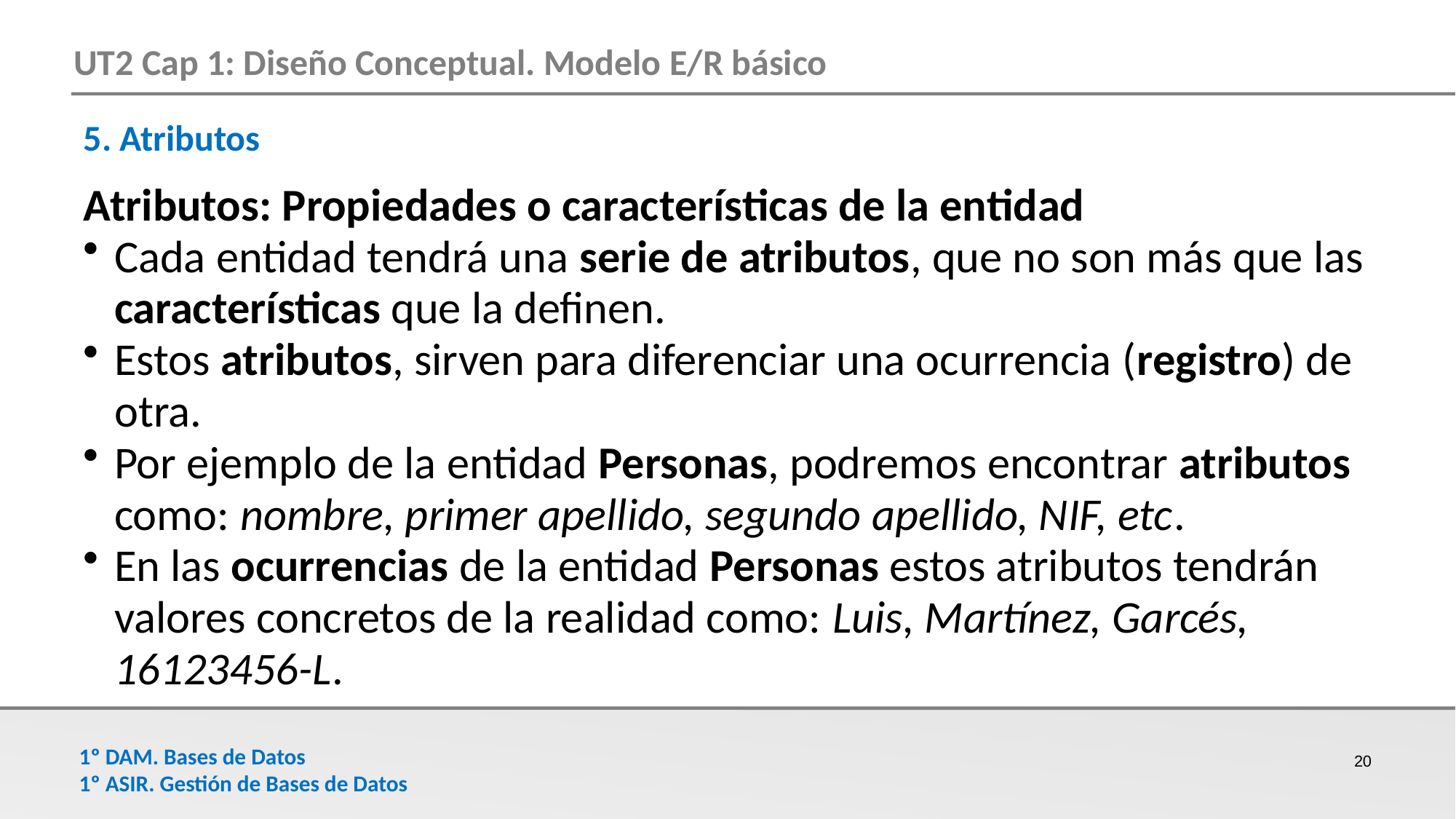

5. Atributos
Atributos: Propiedades o características de la entidad
Cada entidad tendrá una serie de atributos, que no son más que las características que la definen.
Estos atributos, sirven para diferenciar una ocurrencia (registro) de otra.
Por ejemplo de la entidad Personas, podremos encontrar atributos como: nombre, primer apellido, segundo apellido, NIF, etc.
En las ocurrencias de la entidad Personas estos atributos tendrán valores concretos de la realidad como: Luis, Martínez, Garcés, 16123456-L.

20